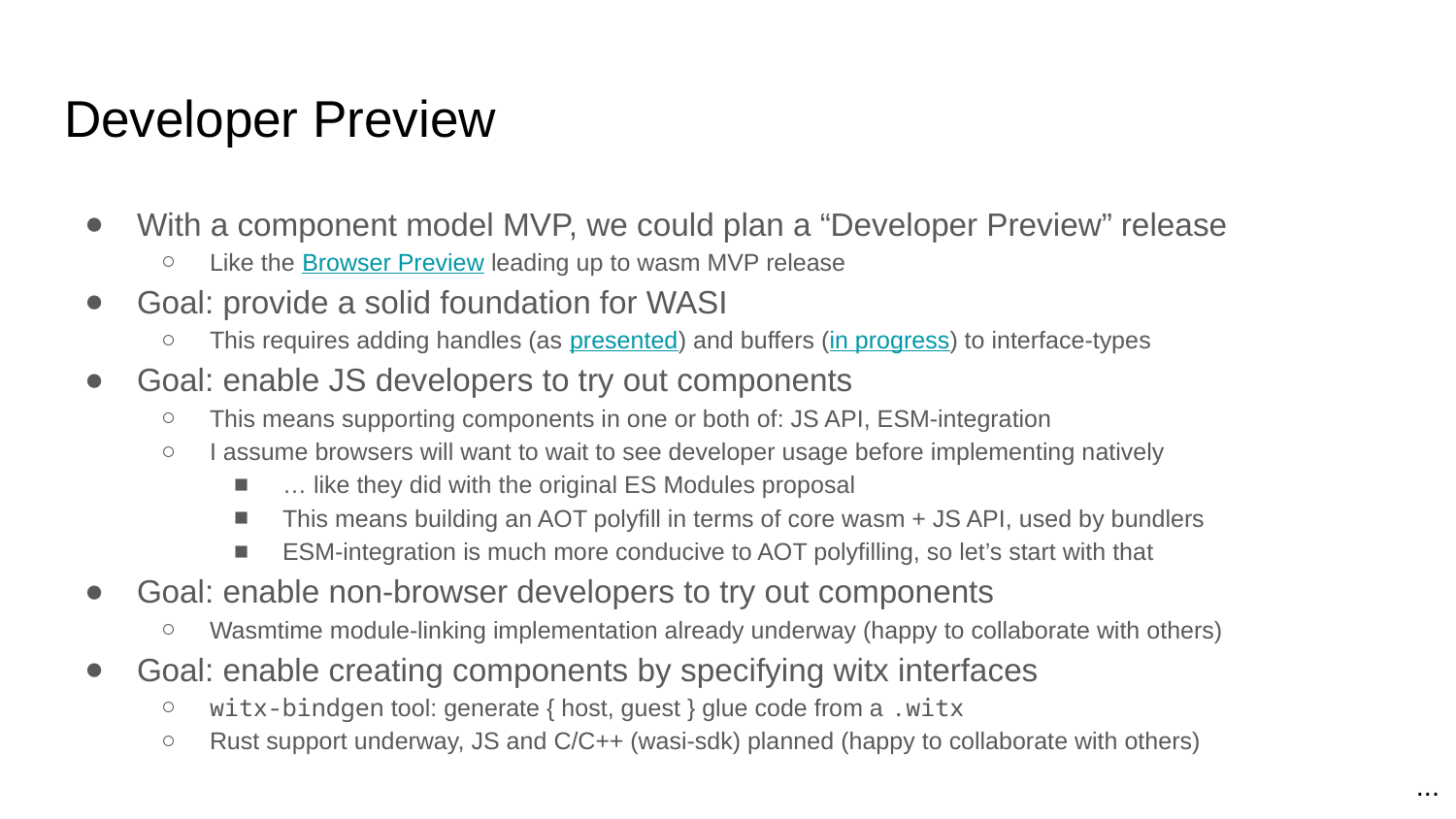

# Developer Preview
With a component model MVP, we could plan a “Developer Preview” release
Like the Browser Preview leading up to wasm MVP release
Goal: provide a solid foundation for WASI
This requires adding handles (as presented) and buffers (in progress) to interface-types
Goal: enable JS developers to try out components
This means supporting components in one or both of: JS API, ESM-integration
I assume browsers will want to wait to see developer usage before implementing natively
… like they did with the original ES Modules proposal
This means building an AOT polyfill in terms of core wasm + JS API, used by bundlers
ESM-integration is much more conducive to AOT polyfilling, so let’s start with that
Goal: enable non-browser developers to try out components
Wasmtime module-linking implementation already underway (happy to collaborate with others)
Goal: enable creating components by specifying witx interfaces
witx-bindgen tool: generate { host, guest } glue code from a .witx
Rust support underway, JS and C/C++ (wasi-sdk) planned (happy to collaborate with others)
...